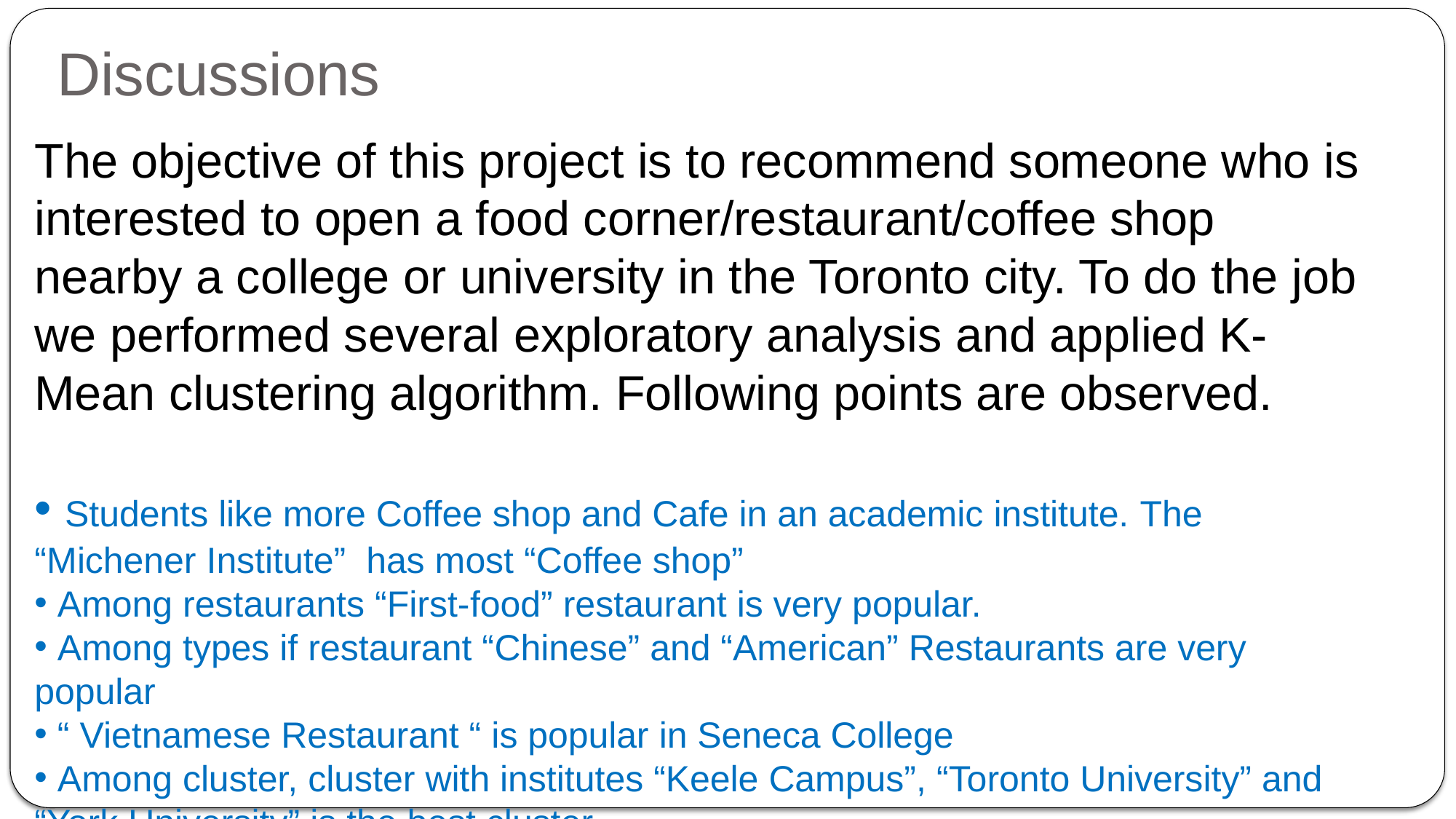

Discussions
The objective of this project is to recommend someone who is interested to open a food corner/restaurant/coffee shop nearby a college or university in the Toronto city. To do the job we performed several exploratory analysis and applied K-Mean clustering algorithm. Following points are observed.

 Students like more Coffee shop and Cafe in an academic institute. The “Michener Institute”  has most “Coffee shop”
 Among restaurants “First-food” restaurant is very popular.
 Among types if restaurant “Chinese” and “American” Restaurants are very popular
 “ Vietnamese Restaurant “ is popular in Seneca College
 Among cluster, cluster with institutes “Keele Campus”, “Toronto University” and “York University” is the best cluster.

#